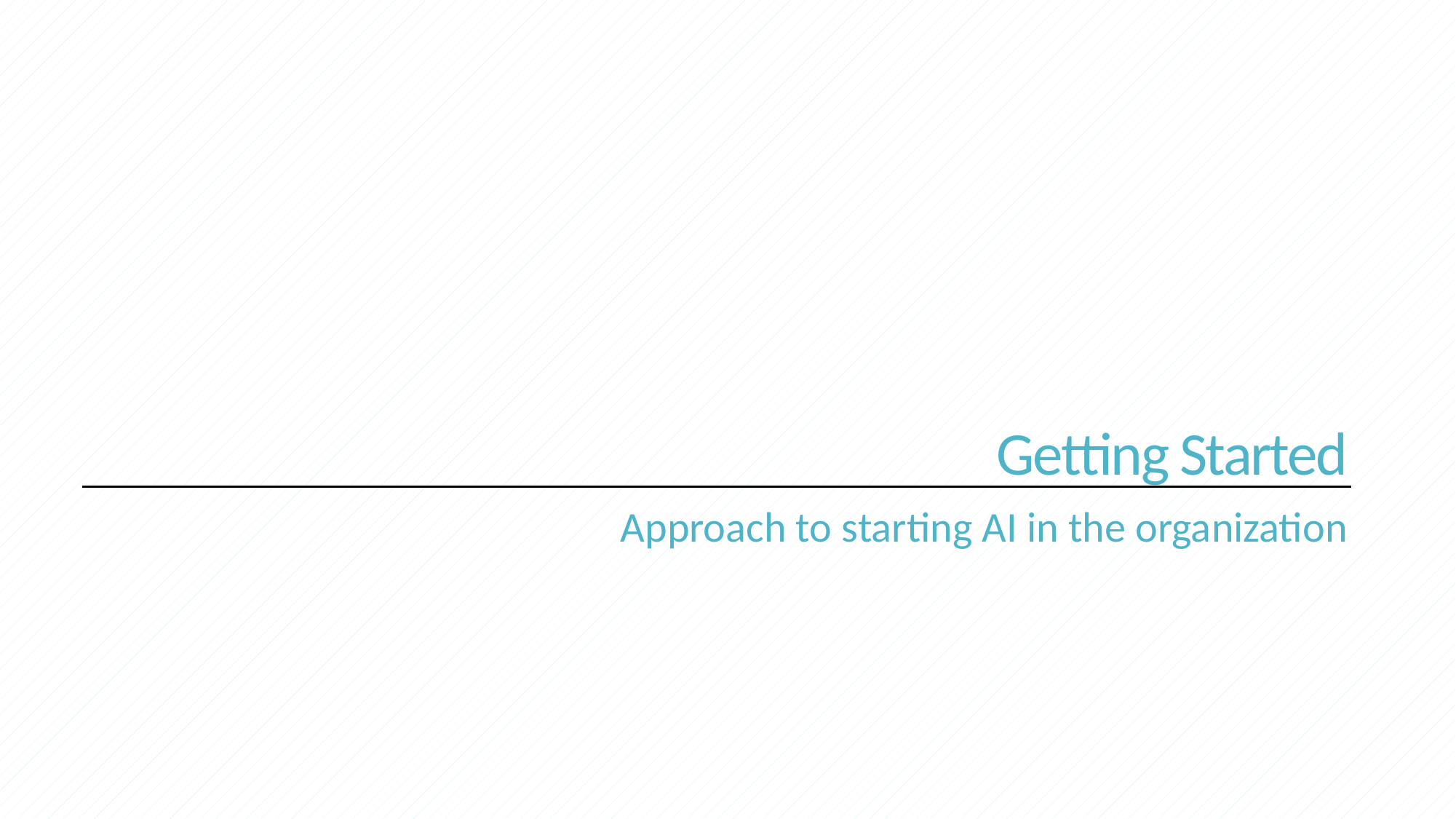

# Getting Started
Approach to starting AI in the organization